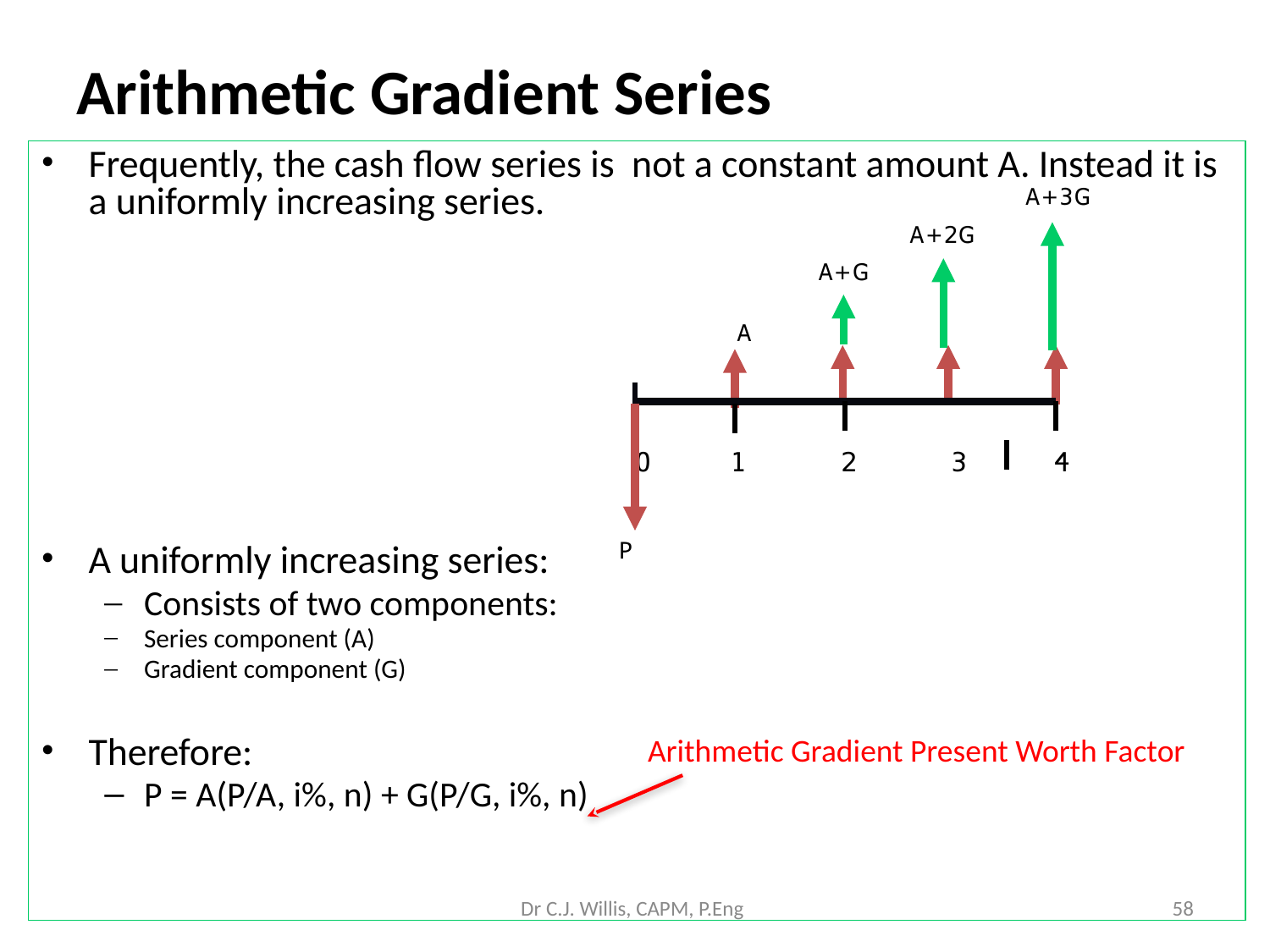

# Arithmetic Gradient Series
Frequently, the cash flow series is  not a constant amount A. Instead it is a uniformly increasing series.

A uniformly increasing series:
Consists of two components:
Series component (A)
Gradient component (G)

Therefore:
P = A(P/A, i%, n) + G(P/G, i%, n)

A+3G
A+2G
A+G
A
 0          1            2            3           4
P
Arithmetic Gradient Present Worth Factor
Dr C.J. Willis, CAPM, P.Eng
58